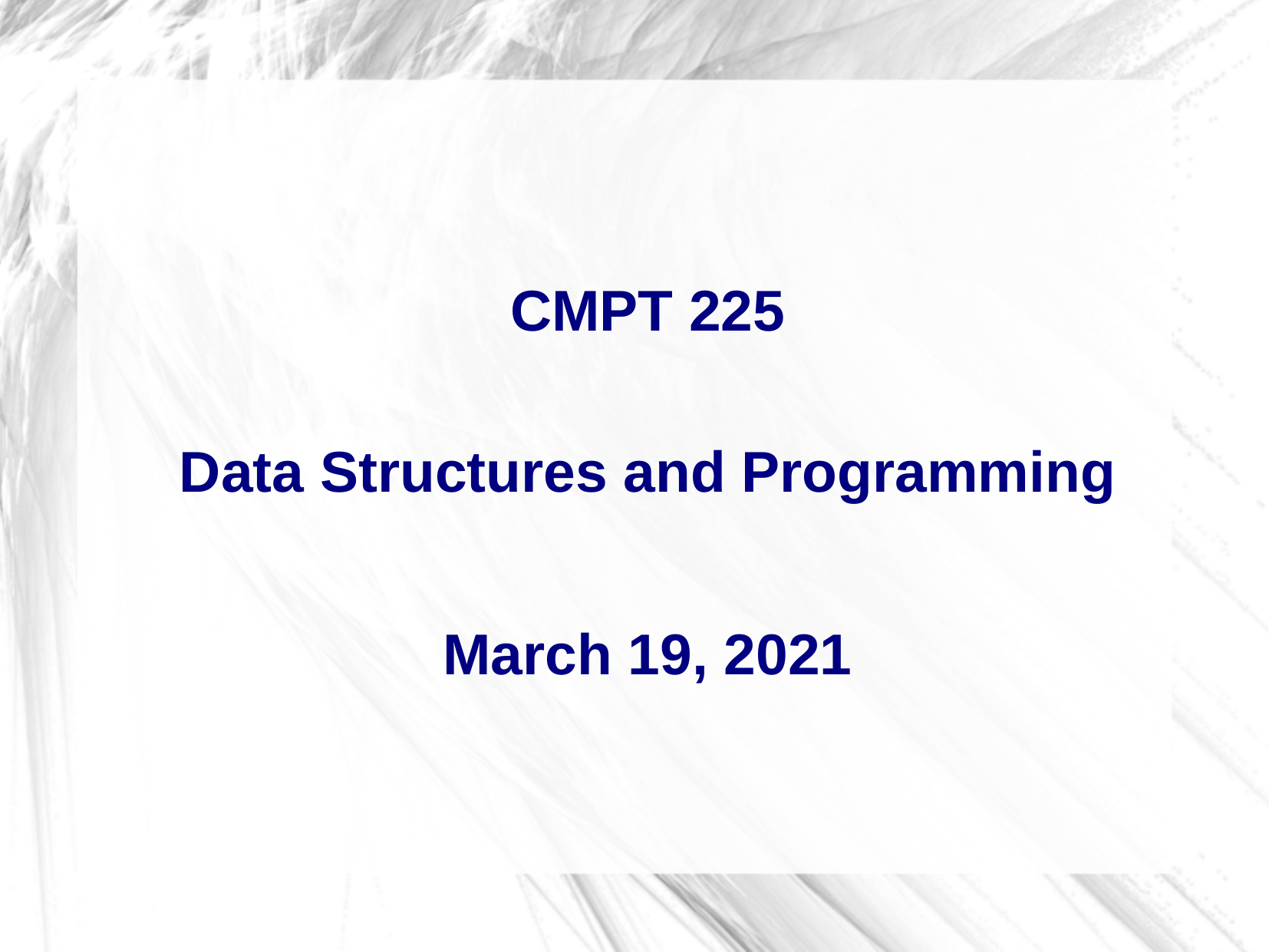

CMPT 225
Data Structures and Programming

March 19, 2021